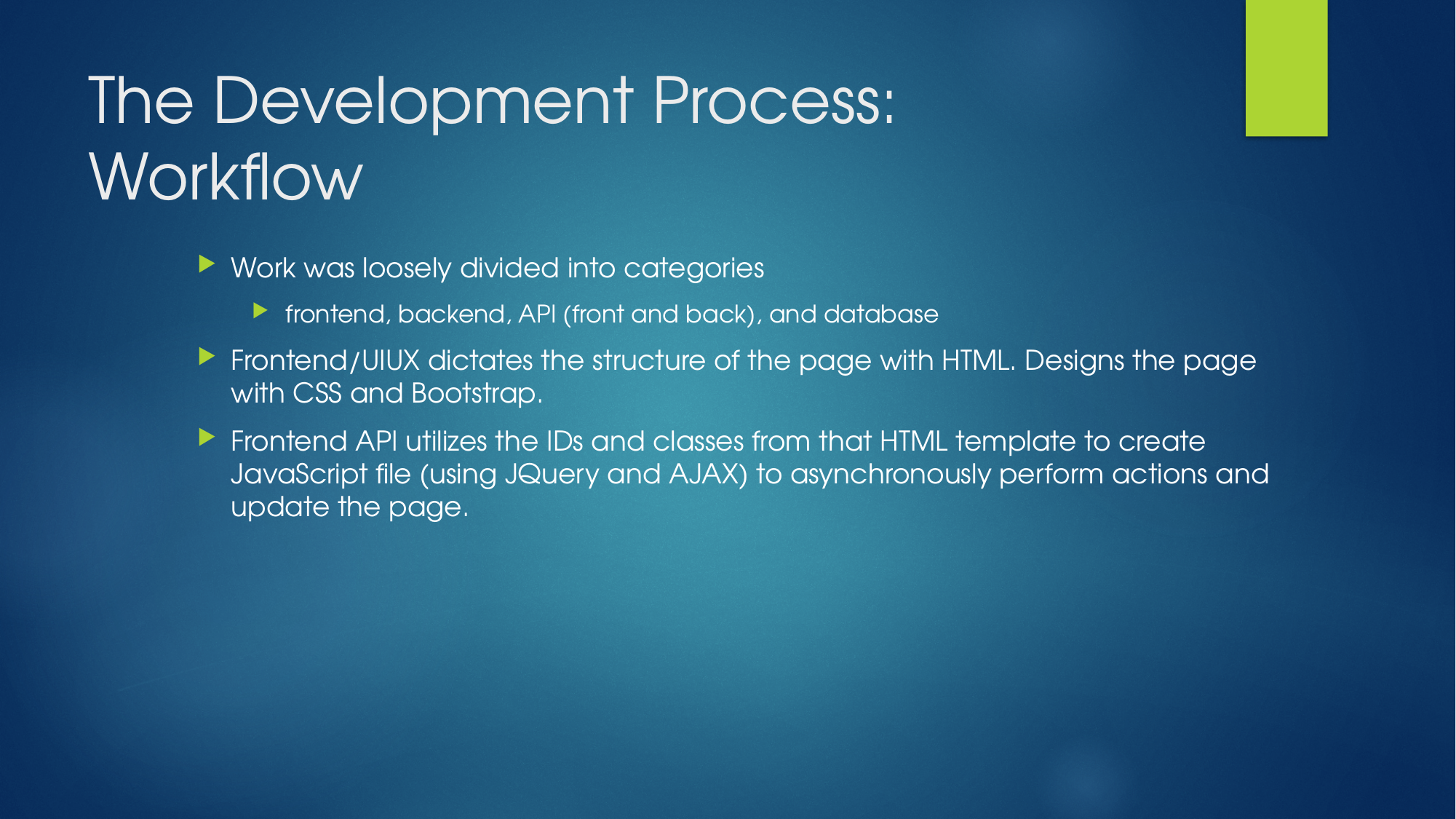

# The Development Process: Workflow

Work was loosely divided into categories
 frontend, backend, API (front and back), and database
Frontend/UIUX dictates the structure of the page with HTML. Designs the page with CSS and Bootstrap.
Frontend API utilizes the IDs and classes from that HTML template to create JavaScript file (using JQuery and AJAX) to asynchronously perform actions and update the page.